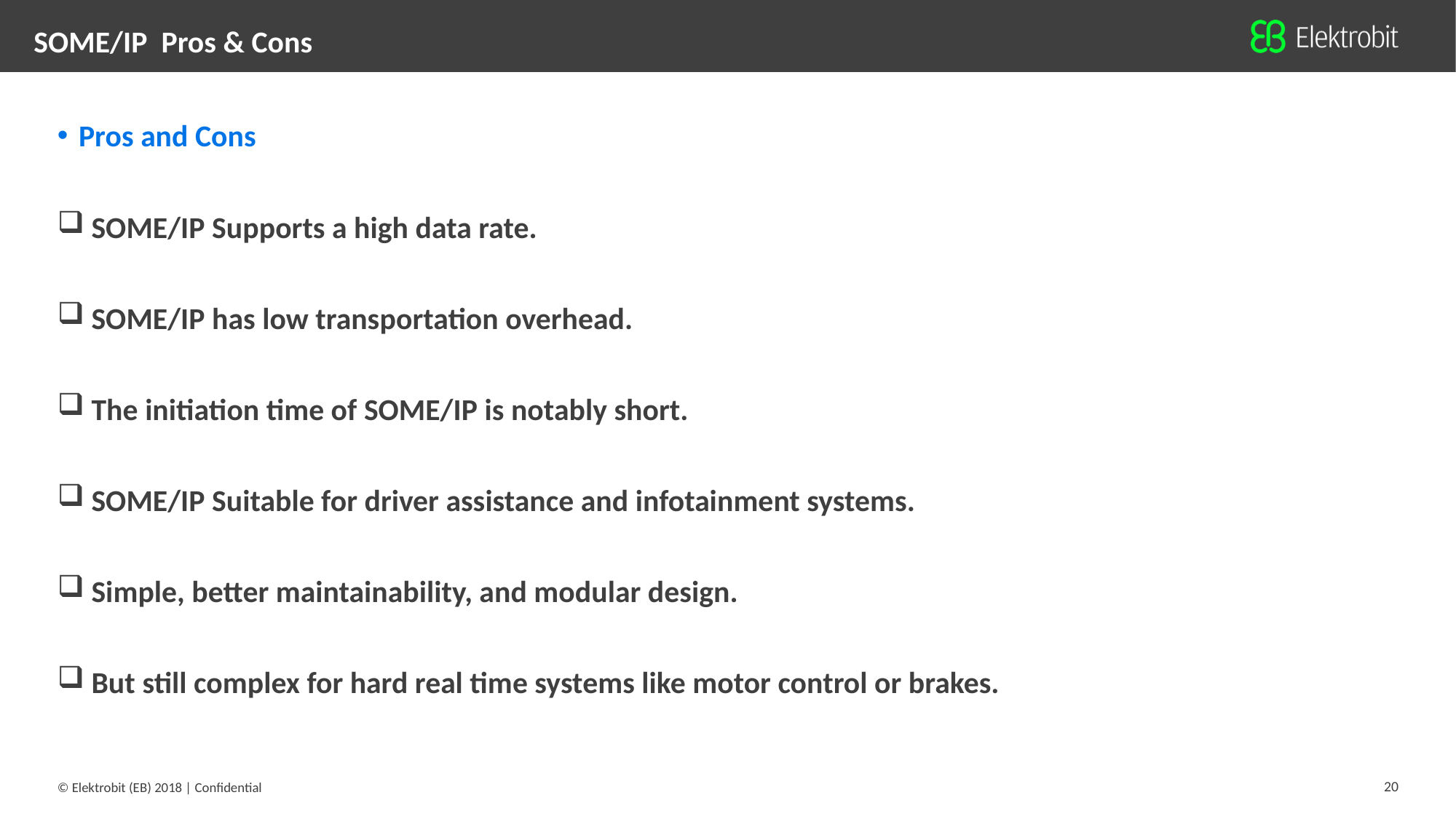

# SOME/IP  Pros & Cons
Pros and Cons

 SOME/IP Supports a high data rate.

 SOME/IP has low transportation overhead.

 The initiation time of SOME/IP is notably short.

 SOME/IP Suitable for driver assistance and infotainment systems.

 Simple, better maintainability, and modular design.

 But still complex for hard real time systems like motor control or brakes.